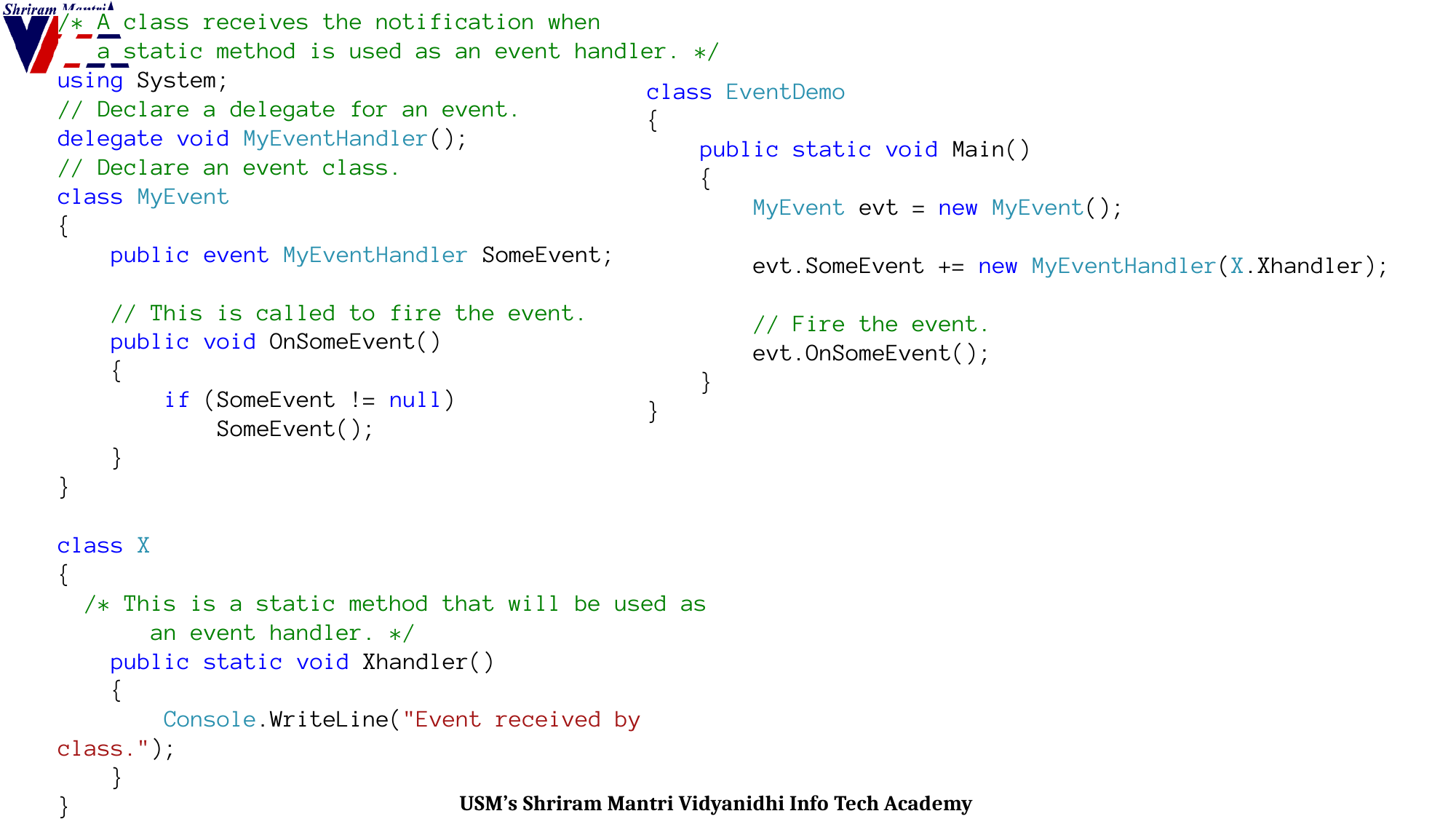

/* A class receives the notification when
   a static method is used as an event handler. */
using System;
// Declare a delegate for an event.
delegate void MyEventHandler();
// Declare an event class.
class MyEvent
{
    public event MyEventHandler SomeEvent;

    // This is called to fire the event.
    public void OnSomeEvent()
    {
        if (SomeEvent != null)
            SomeEvent();
    }
}

class X
{
  /* This is a static method that will be used as
       an event handler. */
    public static void Xhandler()
    {
        Console.WriteLine("Event received by class.");
    }
}

class EventDemo
{
    public static void Main()
    {
        MyEvent evt = new MyEvent();

        evt.SomeEvent += new MyEventHandler(X.Xhandler);

        // Fire the event.
        evt.OnSomeEvent();
    }
}